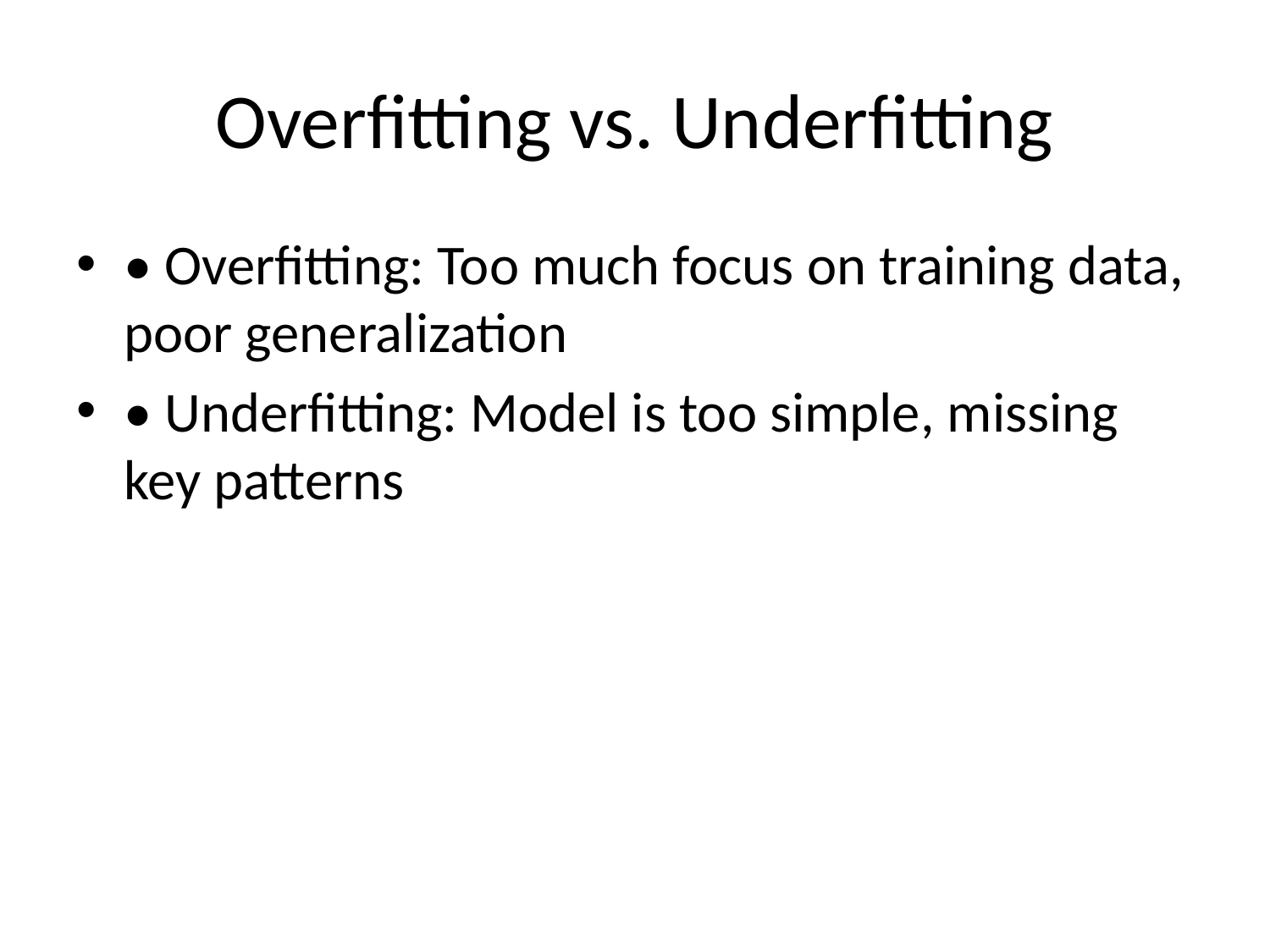

# Overfitting vs. Underfitting
• Overfitting: Too much focus on training data, poor generalization
• Underfitting: Model is too simple, missing key patterns